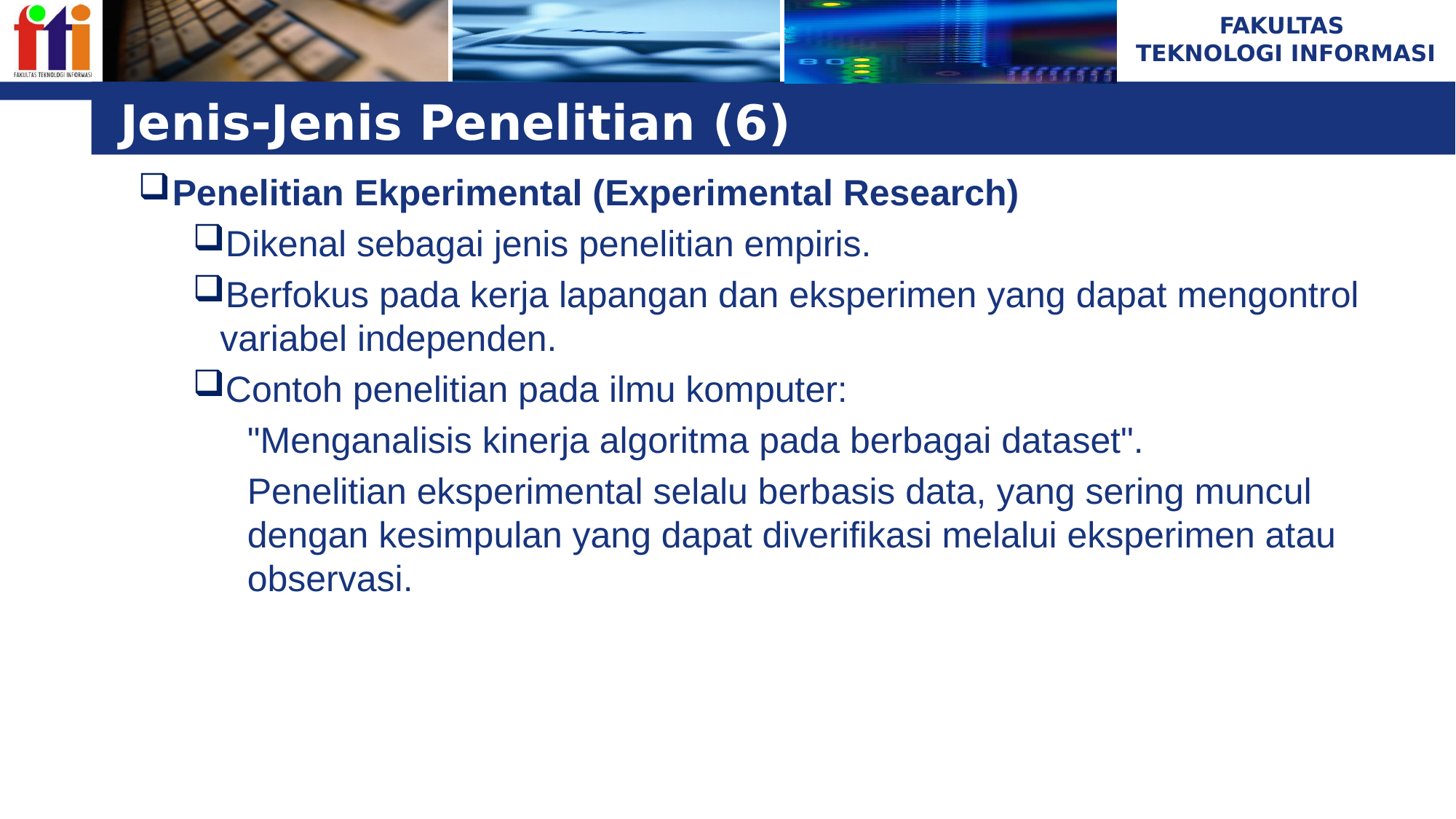

# Jenis-Jenis Penelitian (6)
Penelitian Ekperimental (Experimental Research)
Dikenal sebagai jenis penelitian empiris.
Berfokus pada kerja lapangan dan eksperimen yang dapat mengontrol variabel independen.
Contoh penelitian pada ilmu komputer:
"Menganalisis kinerja algoritma pada berbagai dataset".
Penelitian eksperimental selalu berbasis data, yang sering muncul dengan kesimpulan yang dapat diverifikasi melalui eksperimen atau observasi.